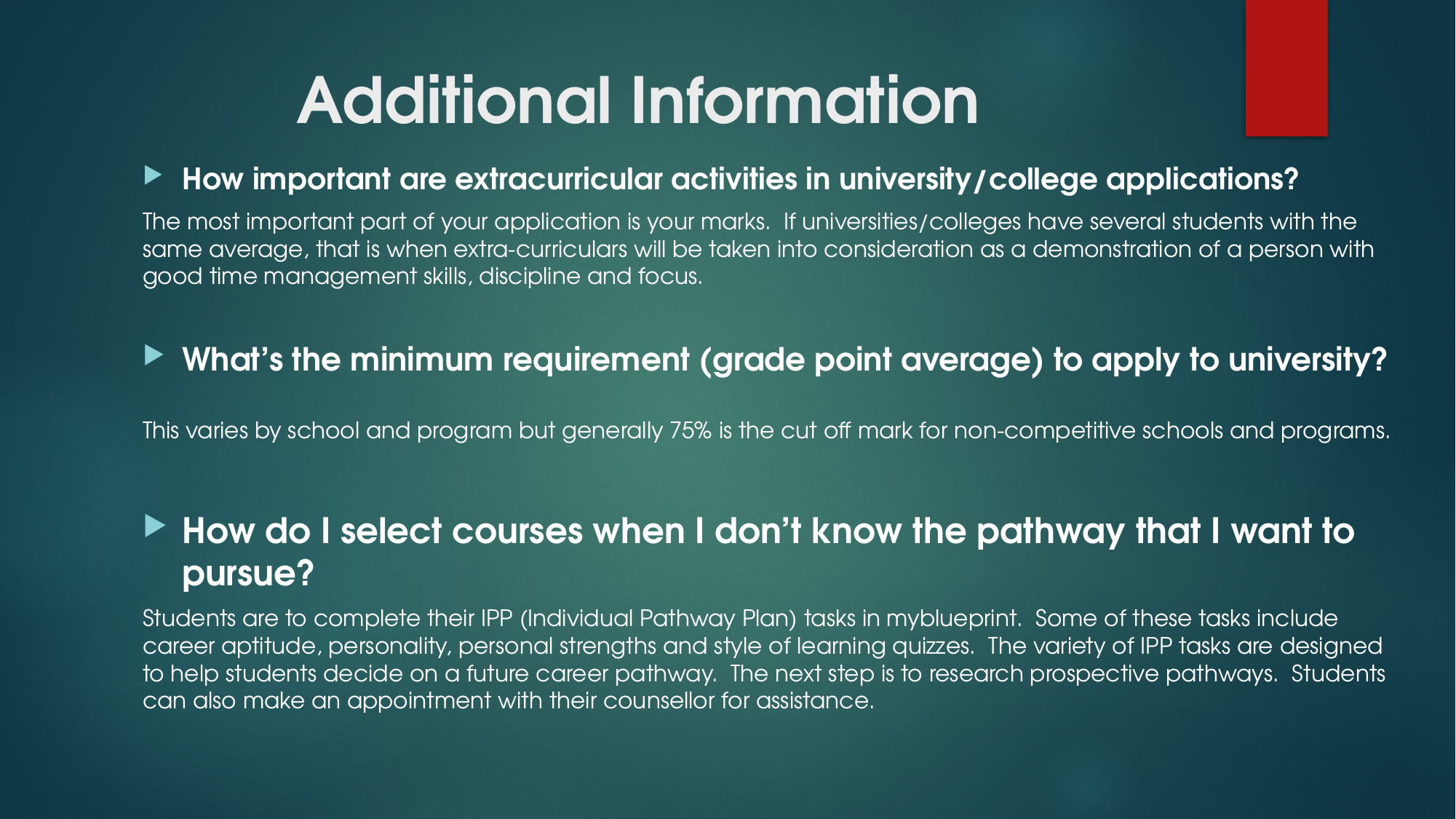

# Additional Information
How important are extracurricular activities in university/college applications?
The most important part of your application is your marks.  If universities/colleges have several students with the same average, that is when extra-curriculars will be taken into consideration as a demonstration of a person with good time management skills, discipline and focus.

What’s the minimum requirement (grade point average) to apply to university?
This varies by school and program but generally 75% is the cut off mark for non-competitive schools and programs.

How do I select courses when I don’t know the pathway that I want to pursue?
Students are to complete their IPP (Individual Pathway Plan) tasks in myblueprint.  Some of these tasks include career aptitude, personality, personal strengths and style of learning quizzes.  The variety of IPP tasks are designed to help students decide on a future career pathway.  The next step is to research prospective pathways.  Students can also make an appointment with their counsellor for assistance.